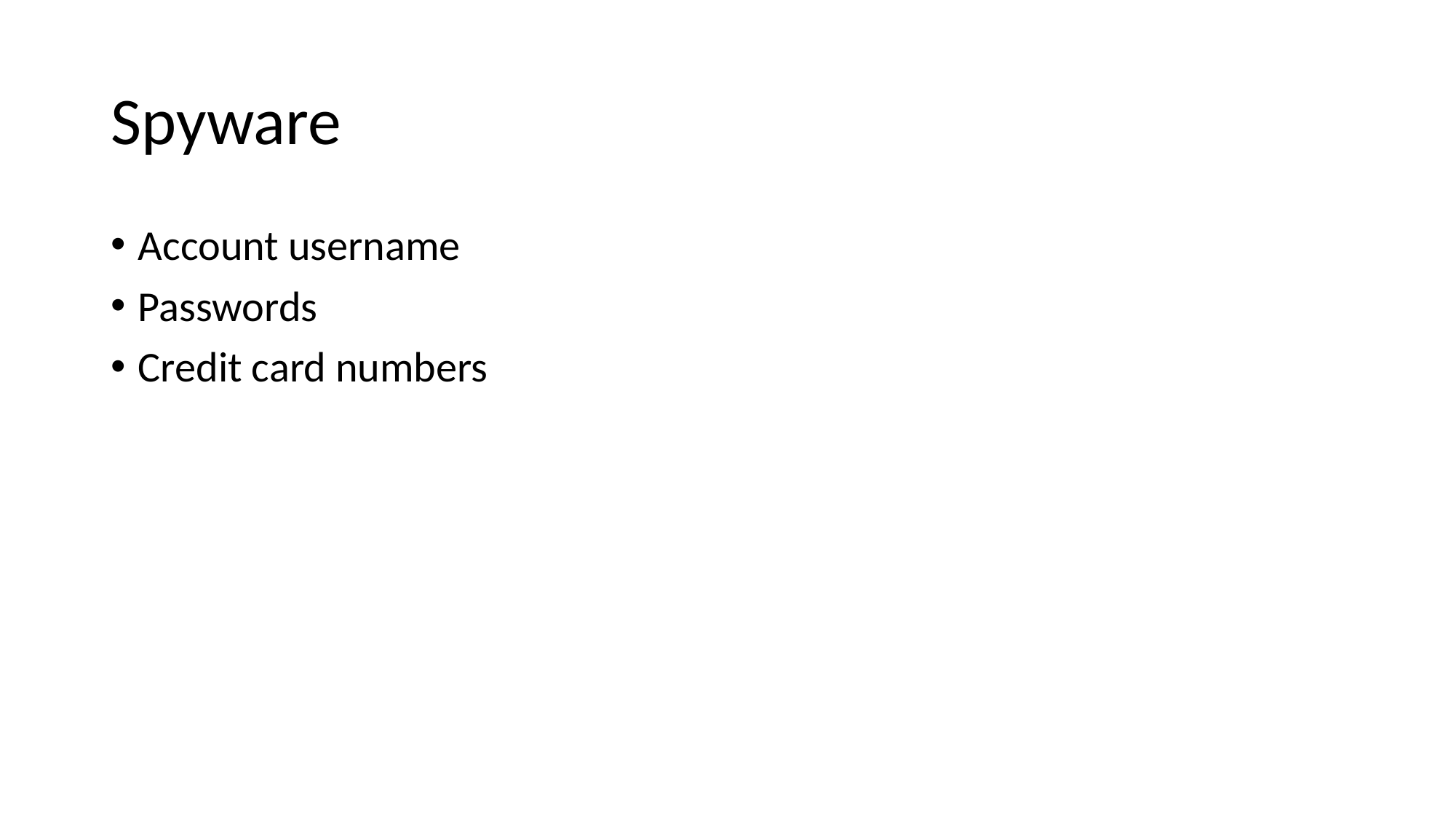

# Spyware
Account username
Passwords
Credit card numbers